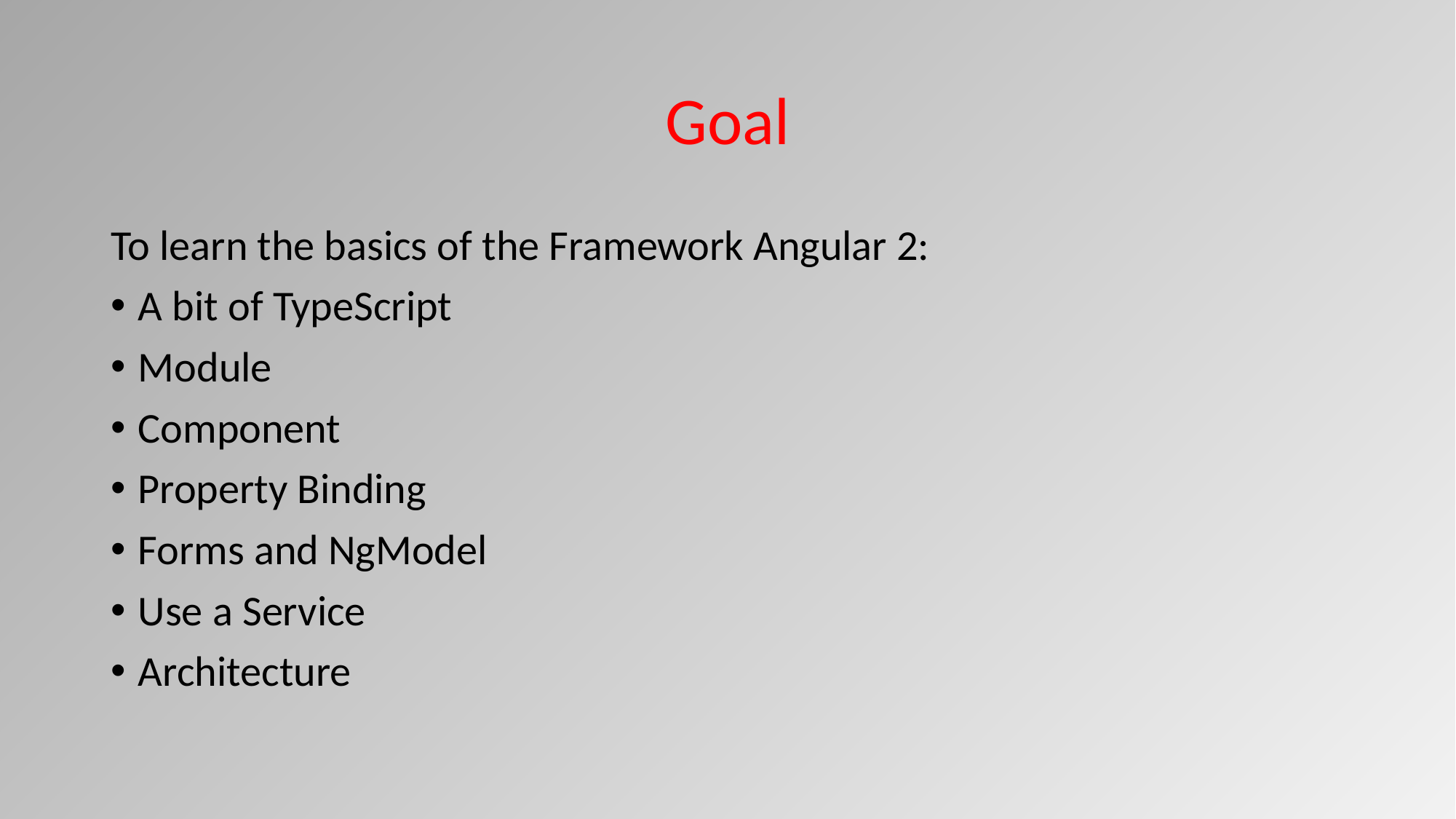

# Goal
To learn the basics of the Framework Angular 2:
A bit of TypeScript
Module
Component
Property Binding
Forms and NgModel
Use a Service
Architecture